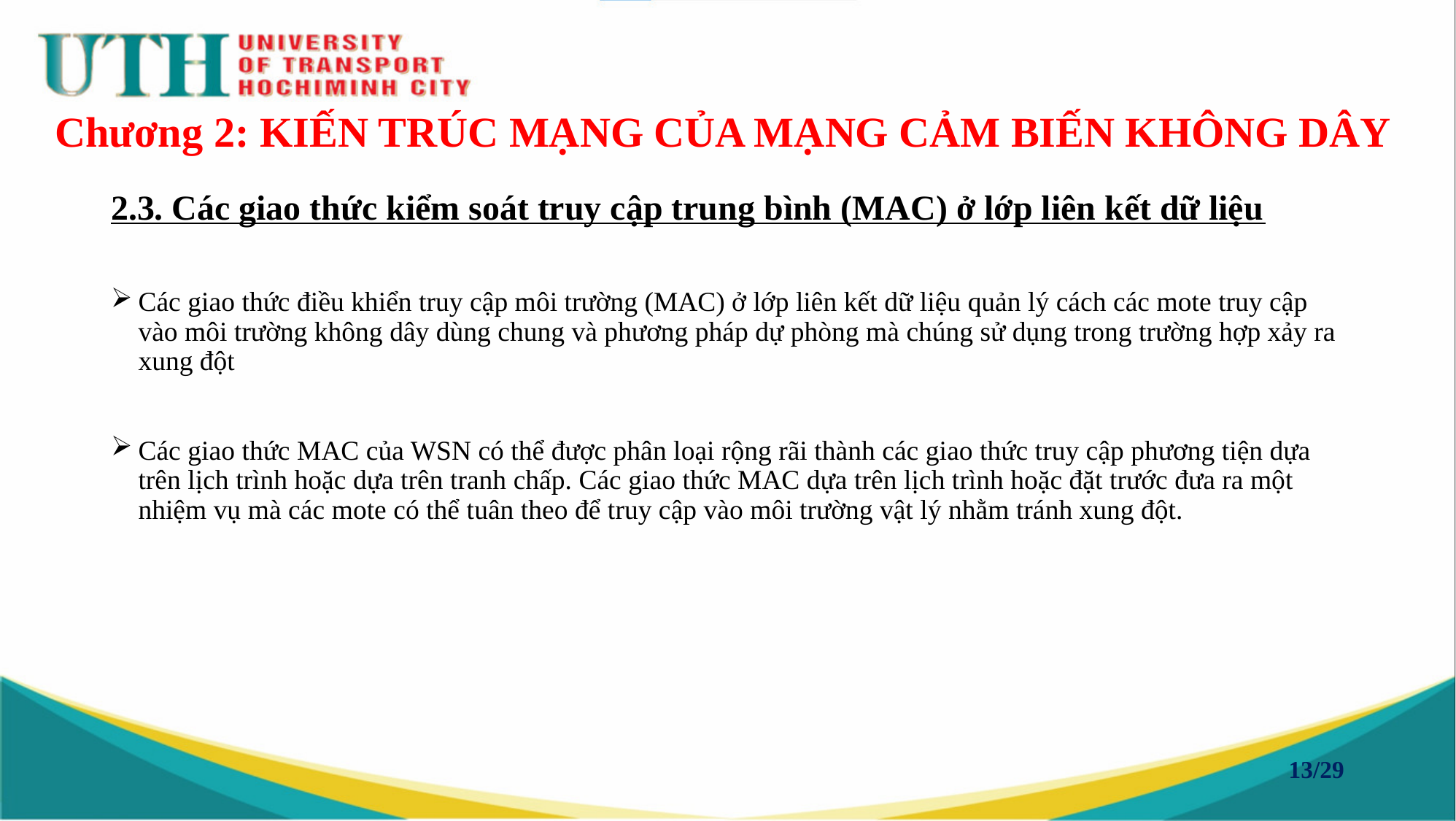

# Chương 2: KIẾN TRÚC MẠNG CỦA MẠNG CẢM BIẾN KHÔNG DÂY

2.3. Các giao thức kiểm soát truy cập trung bình (MAC) ở lớp liên kết dữ liệu

Các giao thức điều khiển truy cập môi trường (MAC) ở lớp liên kết dữ liệu quản lý cách các mote truy cập vào môi trường không dây dùng chung và phương pháp dự phòng mà chúng sử dụng trong trường hợp xảy ra xung đột

Các giao thức MAC của WSN có thể được phân loại rộng rãi thành các giao thức truy cập phương tiện dựa trên lịch trình hoặc dựa trên tranh chấp. Các giao thức MAC dựa trên lịch trình hoặc đặt trước đưa ra một nhiệm vụ mà các mote có thể tuân theo để truy cập vào môi trường vật lý nhằm tránh xung đột.
13/29